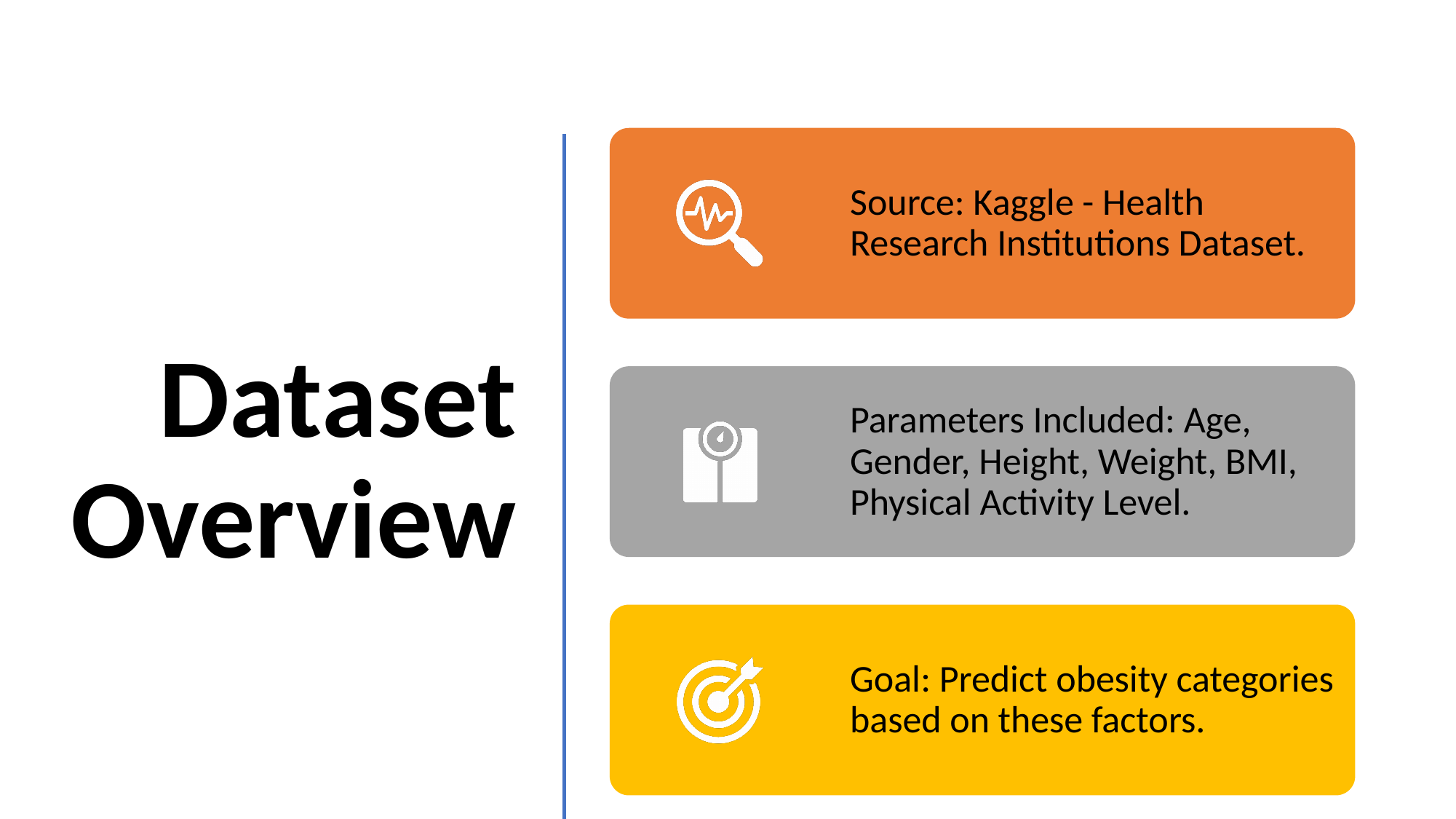

# Dataset Overview
Source: Kaggle - Health Research Institutions Dataset.
Parameters Included: Age, Gender, Height, Weight, BMI, Physical Activity Level.
Goal: Predict obesity categories based on these factors.